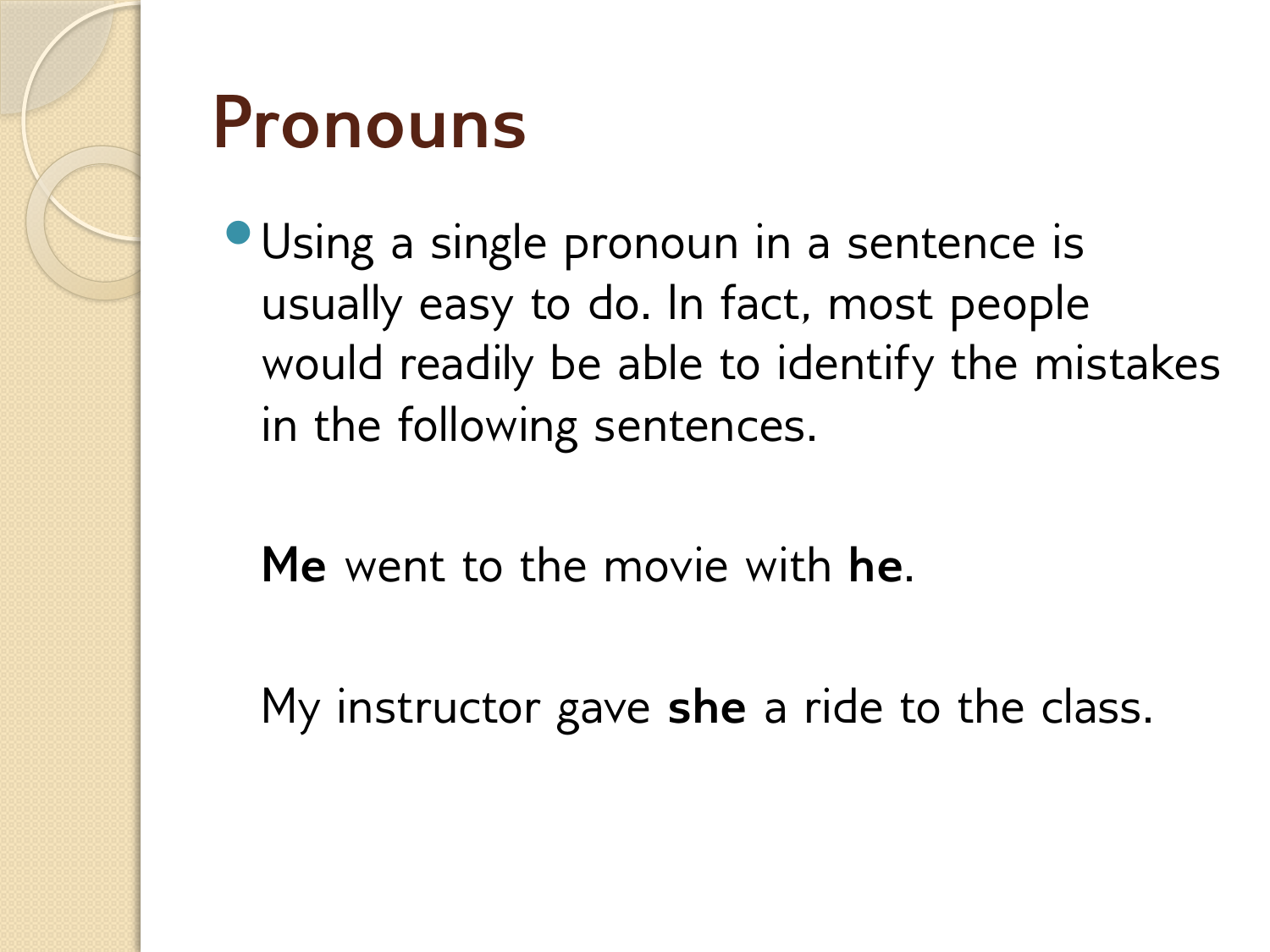

# Pronouns
Using a single pronoun in a sentence is usually easy to do. In fact, most people would readily be able to identify the mistakes in the following sentences.

		Me went to the movie with he.

		My instructor gave she a ride to the class.